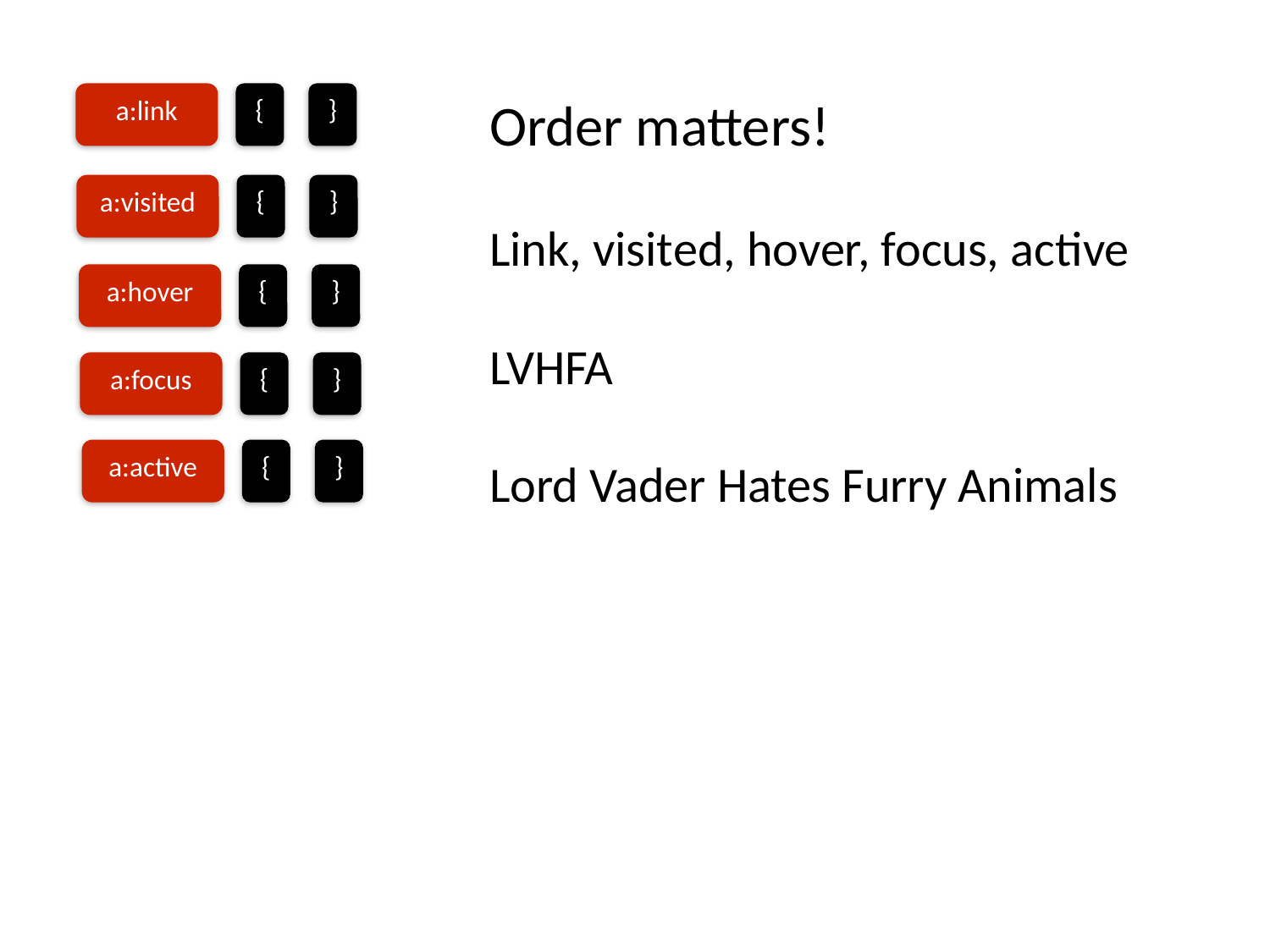

a:link
{
}
Order matters!

Link, visited, hover, focus, active

LVHFA

Lord Vader Hates Furry Animals
a:visited
{
}
a:hover
{
}
a:focus
{
}
a:active
{
}